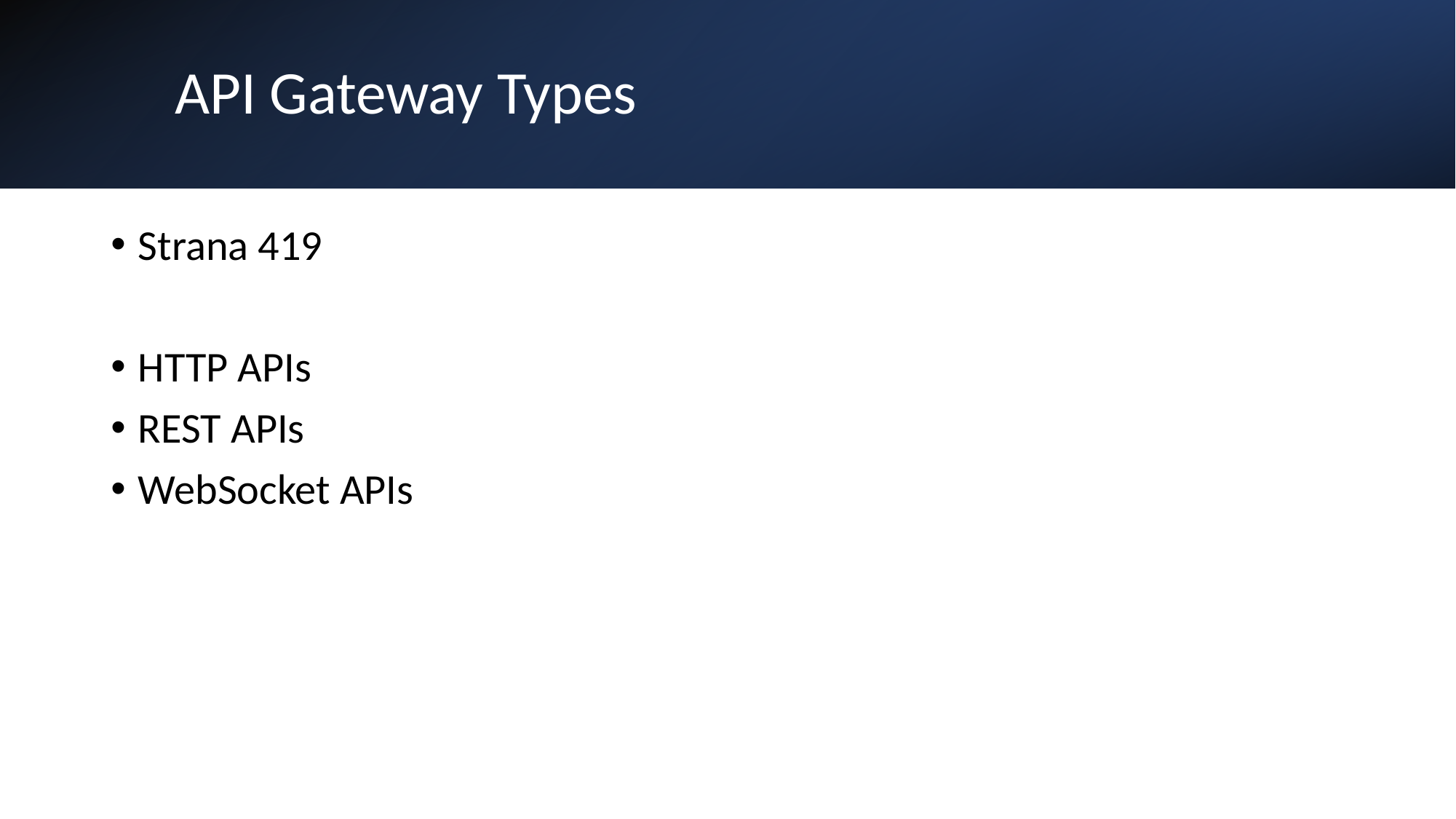

# API Gateway Types
Strana 419

HTTP APIs
REST APIs
WebSocket APIs